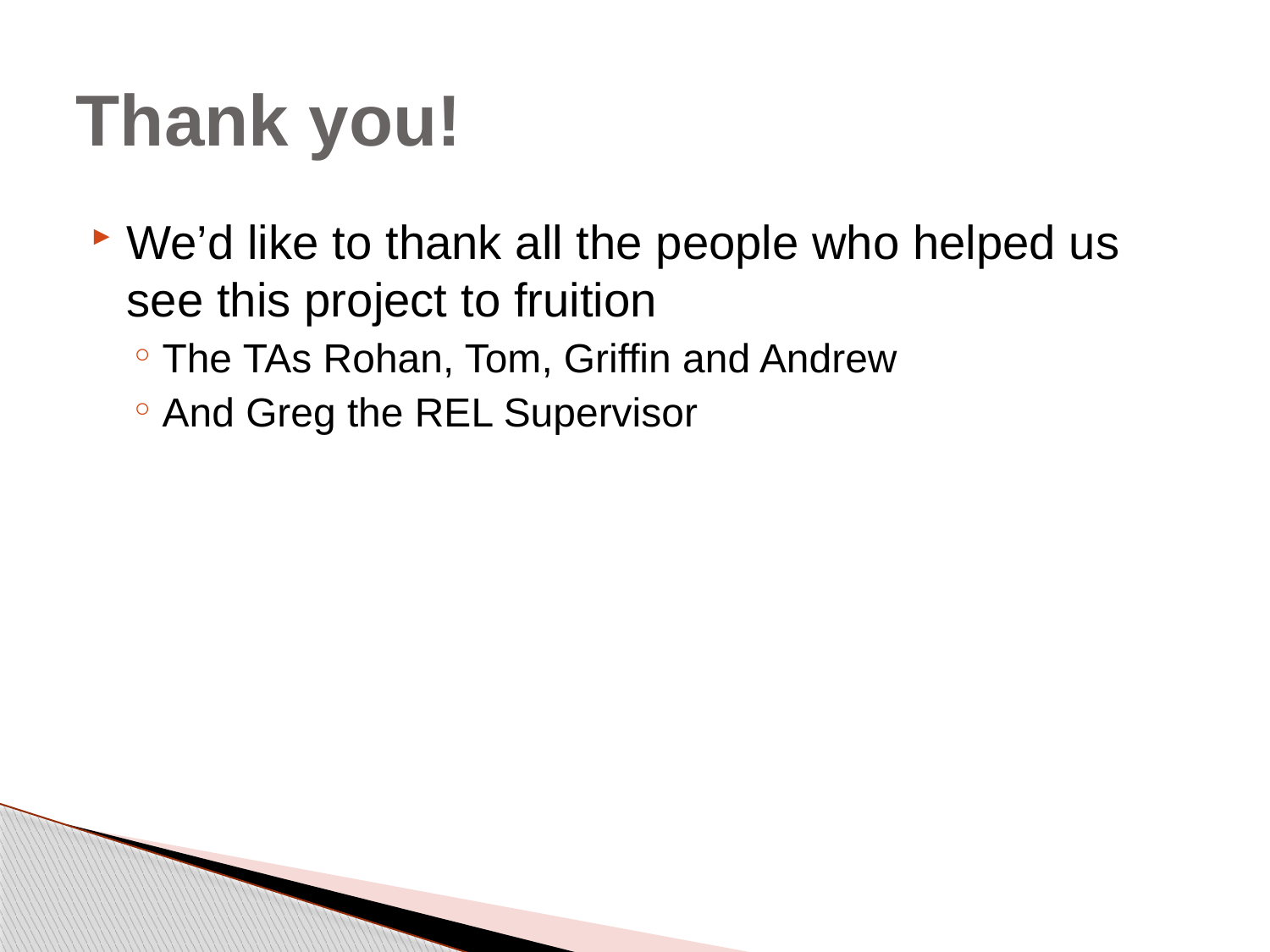

# Thank you!
We’d like to thank all the people who helped us see this project to fruition
The TAs Rohan, Tom, Griffin and Andrew
And Greg the REL Supervisor